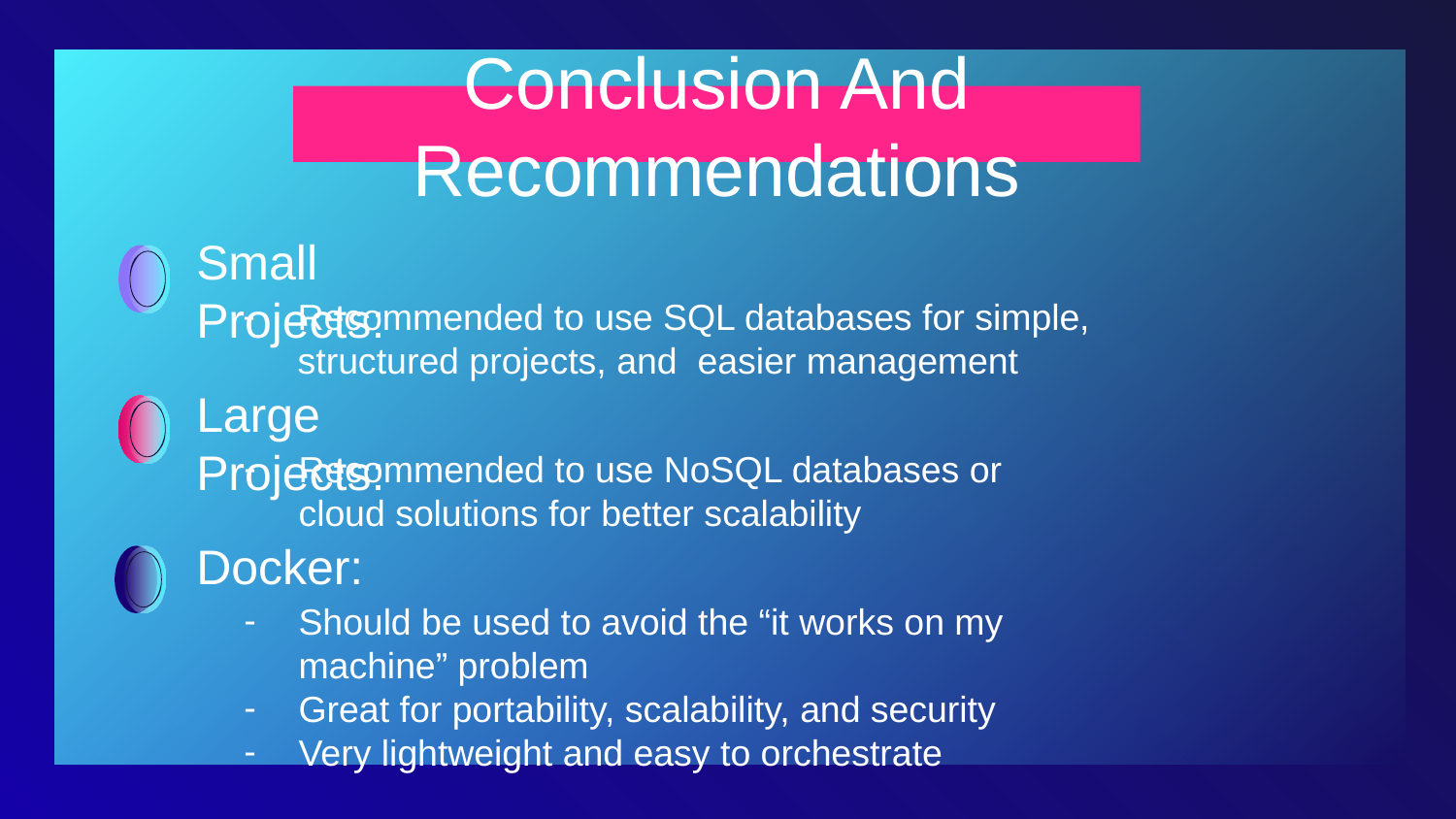

# Conclusion And Recommendations
Small Projects:

Recommended to use SQL databases for simple, structured projects, and  easier management
Large Projects:

Recommended to use NoSQL databases or cloud solutions for better scalability
Docker:

Should be used to avoid the “it works on my machine” problem
Great for portability, scalability, and security
Very lightweight and easy to orchestrate